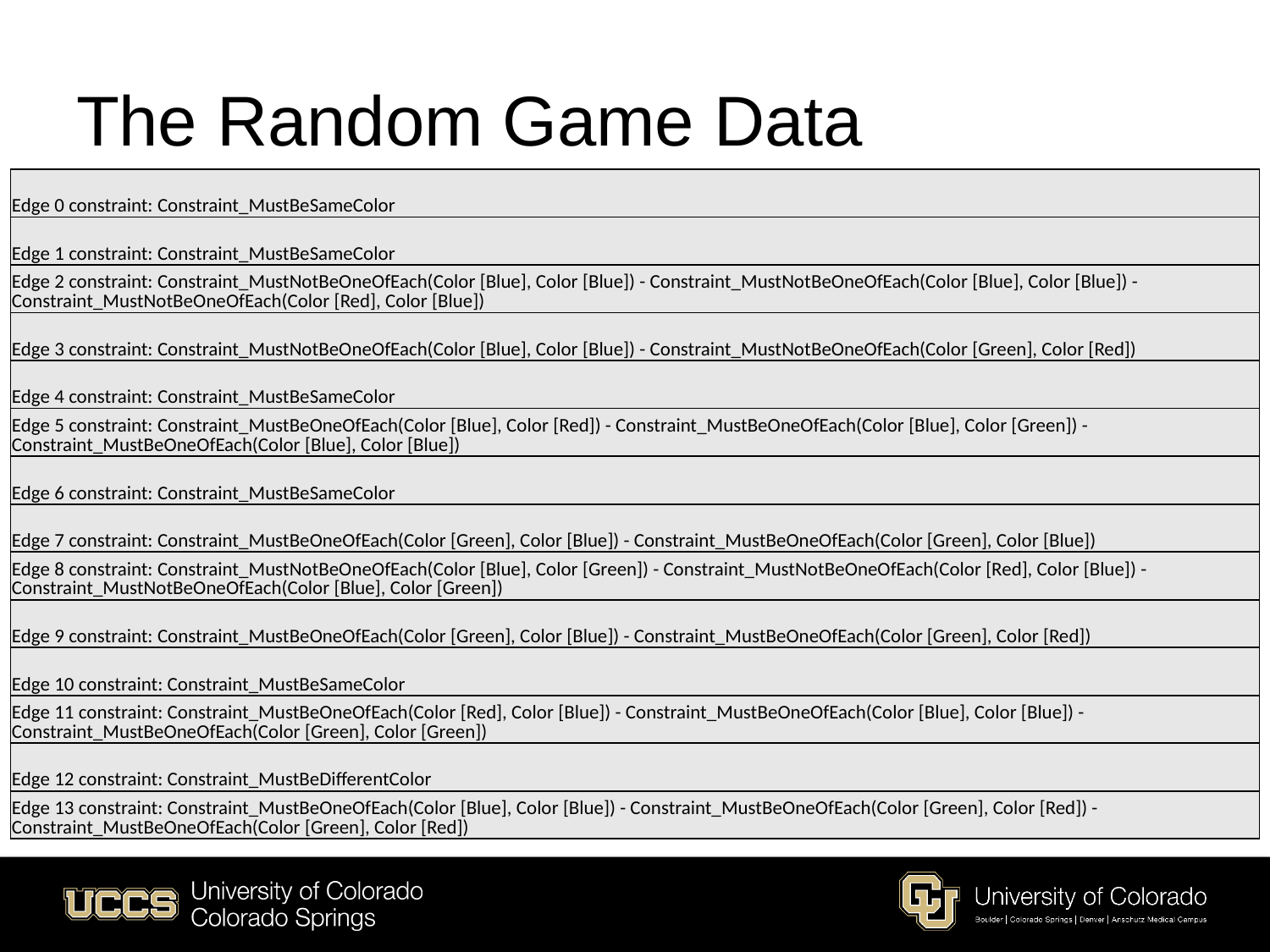

# The Random Game Data
| Edge 0 constraint: Constraint\_MustBeSameColor |
| --- |
| Edge 1 constraint: Constraint\_MustBeSameColor |
| Edge 2 constraint: Constraint\_MustNotBeOneOfEach(Color [Blue], Color [Blue]) - Constraint\_MustNotBeOneOfEach(Color [Blue], Color [Blue]) - Constraint\_MustNotBeOneOfEach(Color [Red], Color [Blue]) |
| Edge 3 constraint: Constraint\_MustNotBeOneOfEach(Color [Blue], Color [Blue]) - Constraint\_MustNotBeOneOfEach(Color [Green], Color [Red]) |
| Edge 4 constraint: Constraint\_MustBeSameColor |
| Edge 5 constraint: Constraint\_MustBeOneOfEach(Color [Blue], Color [Red]) - Constraint\_MustBeOneOfEach(Color [Blue], Color [Green]) - Constraint\_MustBeOneOfEach(Color [Blue], Color [Blue]) |
| Edge 6 constraint: Constraint\_MustBeSameColor |
| Edge 7 constraint: Constraint\_MustBeOneOfEach(Color [Green], Color [Blue]) - Constraint\_MustBeOneOfEach(Color [Green], Color [Blue]) |
| Edge 8 constraint: Constraint\_MustNotBeOneOfEach(Color [Blue], Color [Green]) - Constraint\_MustNotBeOneOfEach(Color [Red], Color [Blue]) - Constraint\_MustNotBeOneOfEach(Color [Blue], Color [Green]) |
| Edge 9 constraint: Constraint\_MustBeOneOfEach(Color [Green], Color [Blue]) - Constraint\_MustBeOneOfEach(Color [Green], Color [Red]) |
| Edge 10 constraint: Constraint\_MustBeSameColor |
| Edge 11 constraint: Constraint\_MustBeOneOfEach(Color [Red], Color [Blue]) - Constraint\_MustBeOneOfEach(Color [Blue], Color [Blue]) - Constraint\_MustBeOneOfEach(Color [Green], Color [Green]) |
| Edge 12 constraint: Constraint\_MustBeDifferentColor |
| Edge 13 constraint: Constraint\_MustBeOneOfEach(Color [Blue], Color [Blue]) - Constraint\_MustBeOneOfEach(Color [Green], Color [Red]) - Constraint\_MustBeOneOfEach(Color [Green], Color [Red]) |